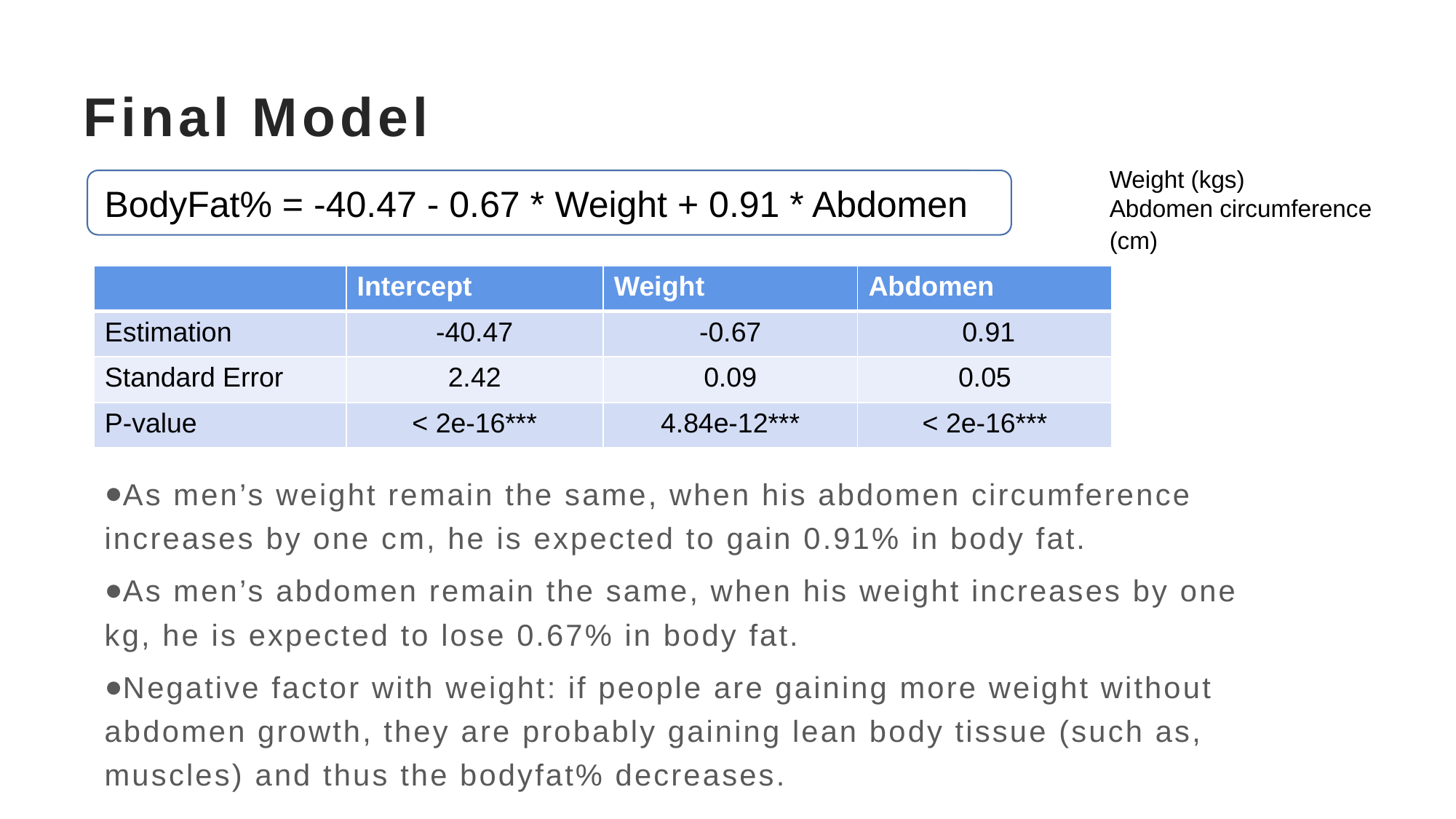

# Final Model
Weight (kgs)
Abdomen circumference (cm)

BodyFat% = -40.47 - 0.67 * Weight + 0.91 * Abdomen

|  | Intercept | Weight | Abdomen |
| --- | --- | --- | --- |
| Estimation | -40.47 | -0.67 | 0.91 |
| Standard Error | 2.42 | 0.09 | 0.05 |
| P-value | < 2e-16\*\*\* | 4.84e-12\*\*\* | < 2e-16\*\*\* |
As men’s weight remain the same, when his abdomen circumference increases by one cm, he is expected to gain 0.91% in body fat.
As men’s abdomen remain the same, when his weight increases by one kg, he is expected to lose 0.67% in body fat.
Negative factor with weight: if people are gaining more weight without abdomen growth, they are probably gaining lean body tissue (such as, muscles) and thus the bodyfat% decreases.